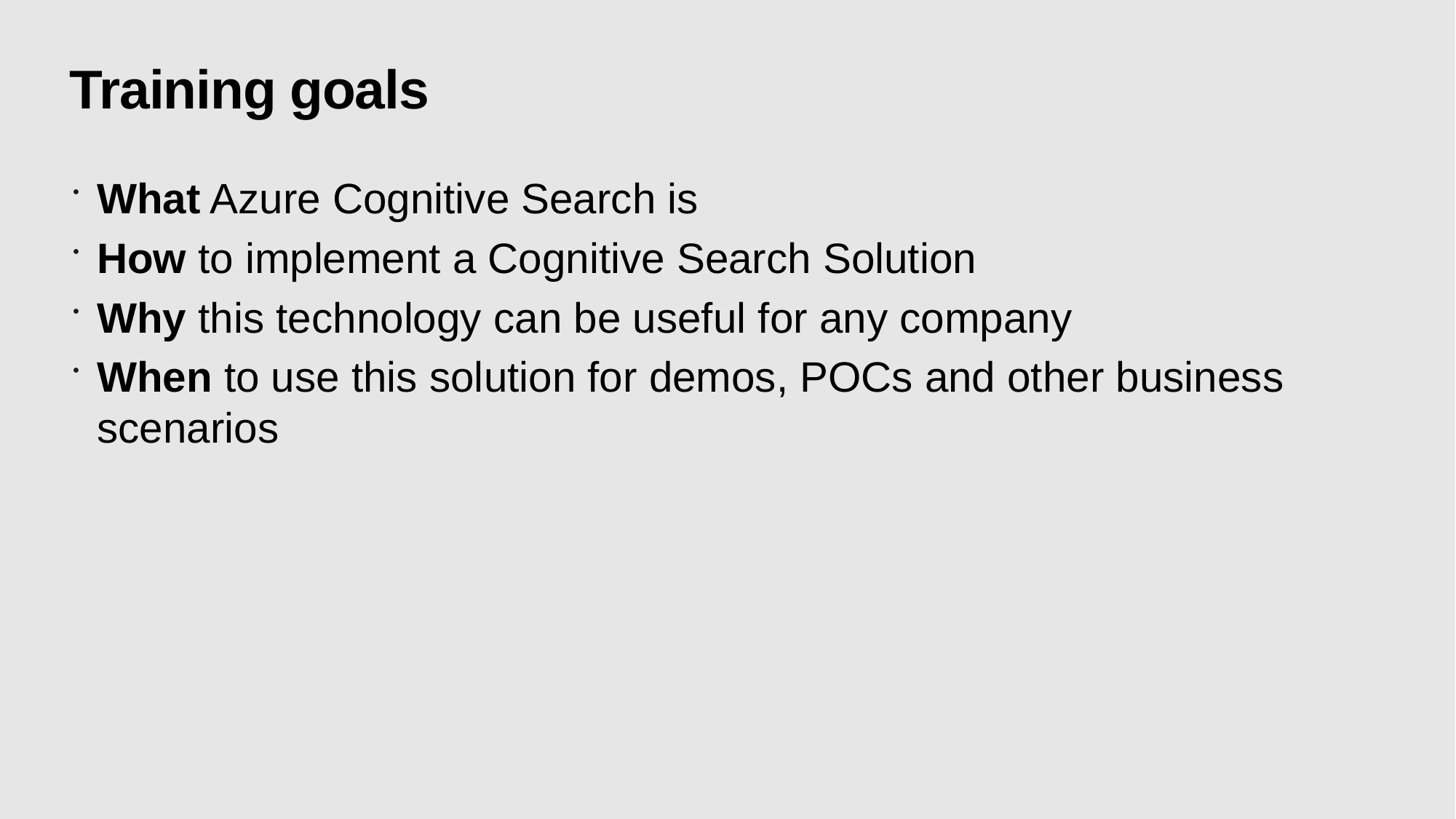

# Training goals
What Azure Cognitive Search is
How to implement a Cognitive Search Solution
Why this technology can be useful for any company
When to use this solution for demos, POCs and other business scenarios